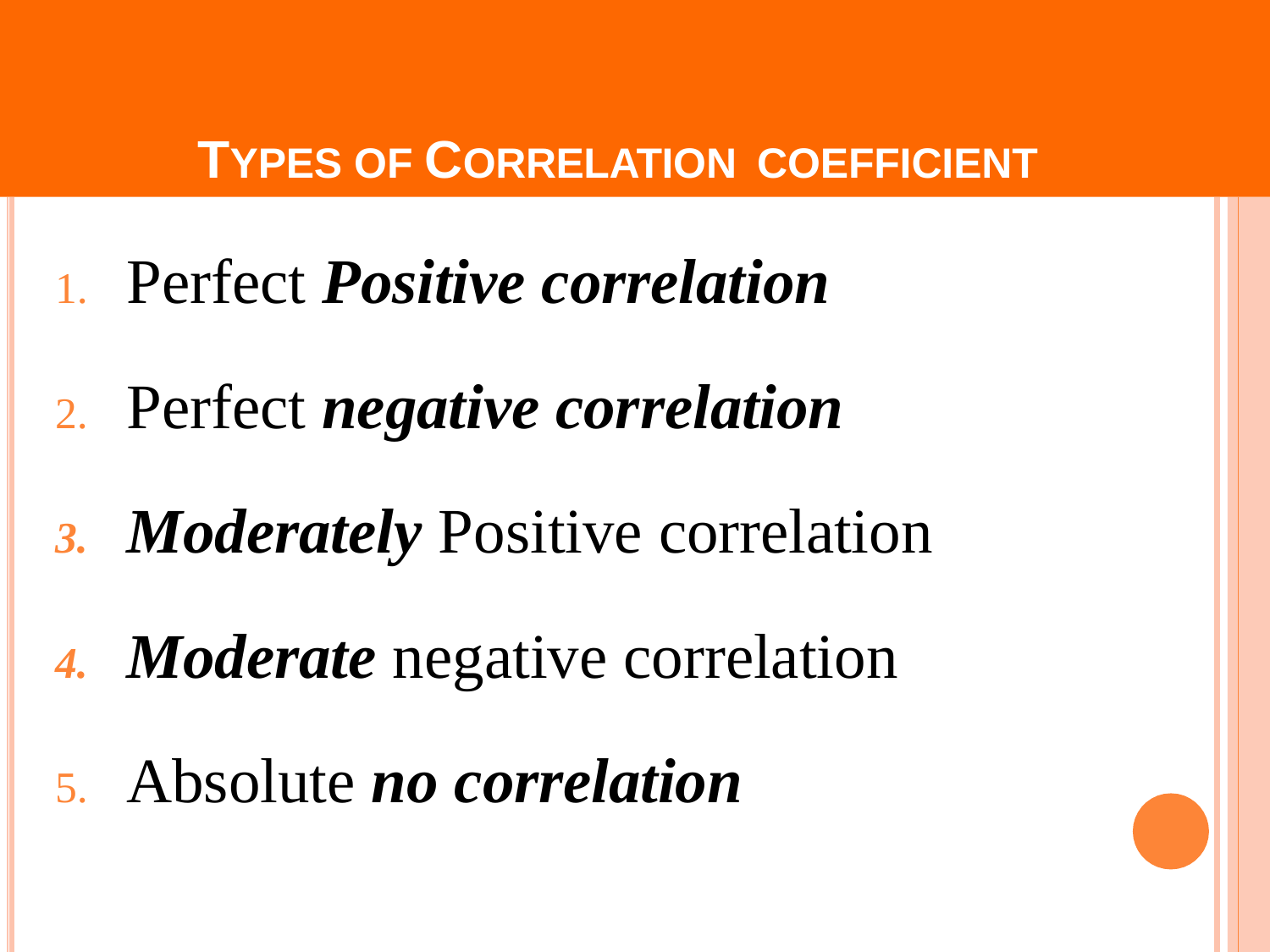

# TYPES OF CORRELATION COEFFICIENT

Perfect Positive correlation
Perfect negative correlation
Moderately Positive correlation
Moderate negative correlation
Absolute no correlation